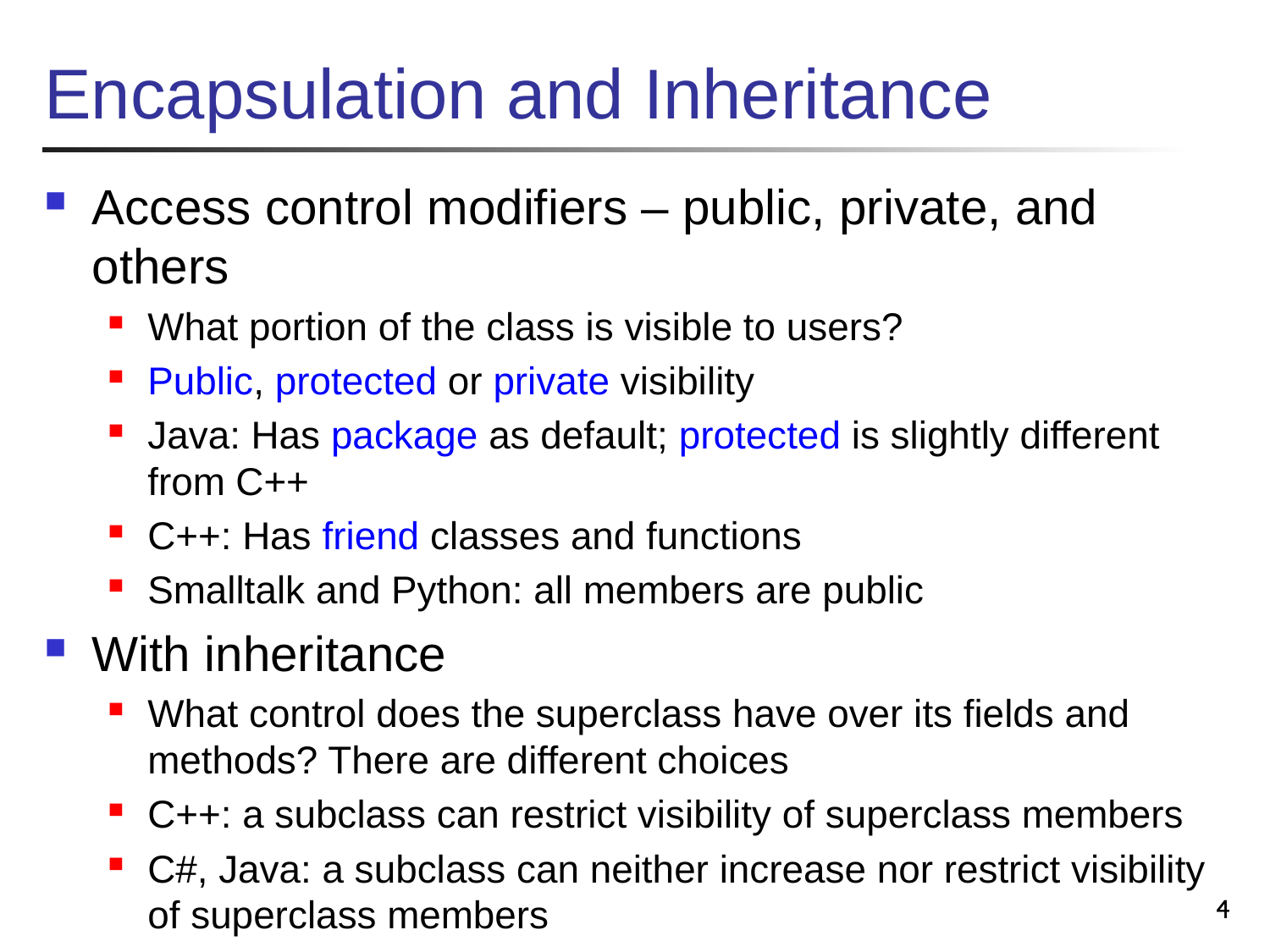

# Encapsulation and Inheritance
Access control modifiers – public, private, and others
What portion of the class is visible to users?
Public, protected or private visibility
Java: Has package as default; protected is slightly different from C++
C++: Has friend classes and functions
Smalltalk and Python: all members are public
With inheritance
What control does the superclass have over its fields and methods? There are different choices
C++: a subclass can restrict visibility of superclass members
C#, Java: a subclass can neither increase nor restrict visibility of superclass members
4